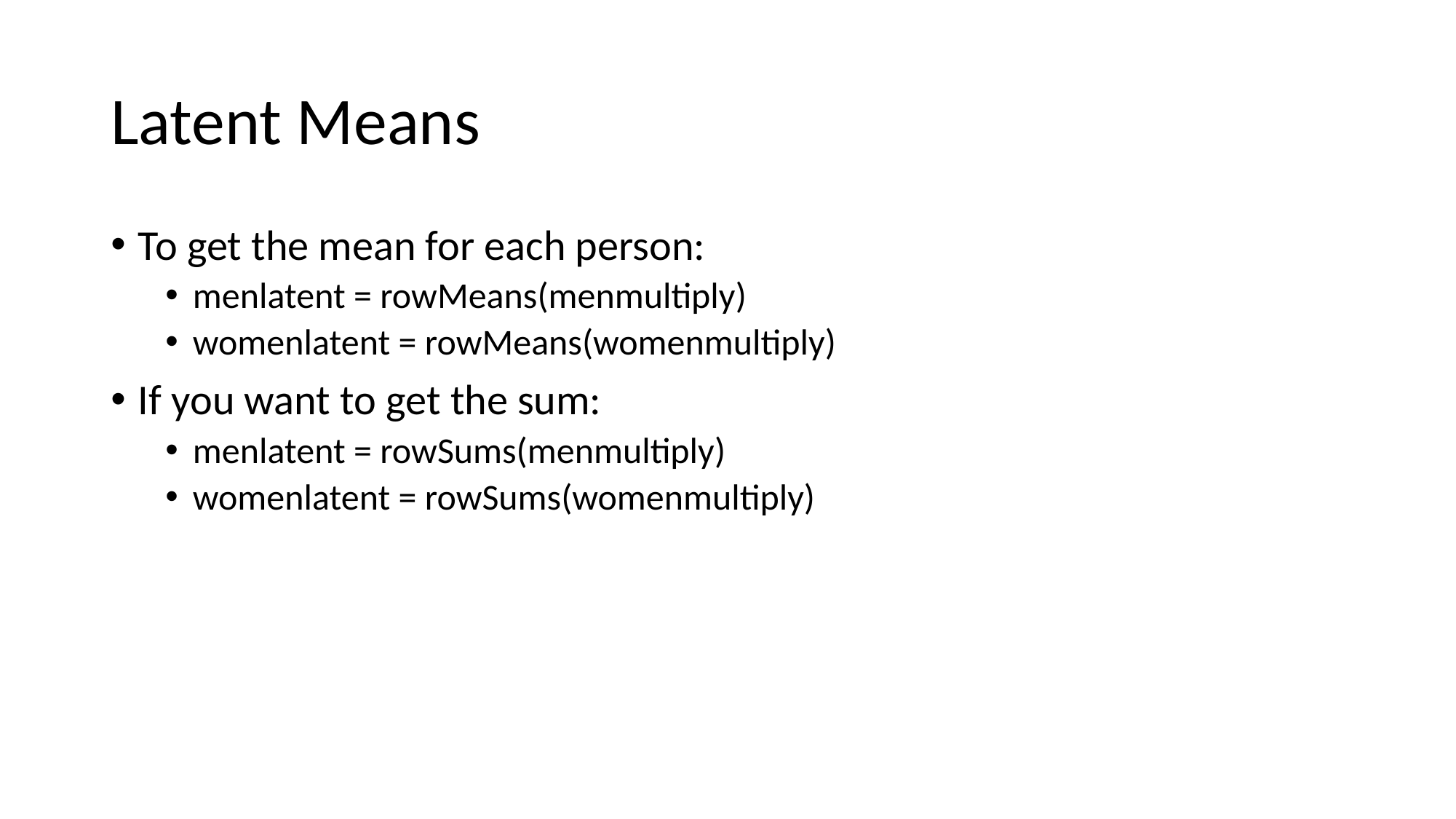

# Latent Means
To get the mean for each person:
menlatent = rowMeans(menmultiply)
womenlatent = rowMeans(womenmultiply)
If you want to get the sum:
menlatent = rowSums(menmultiply)
womenlatent = rowSums(womenmultiply)